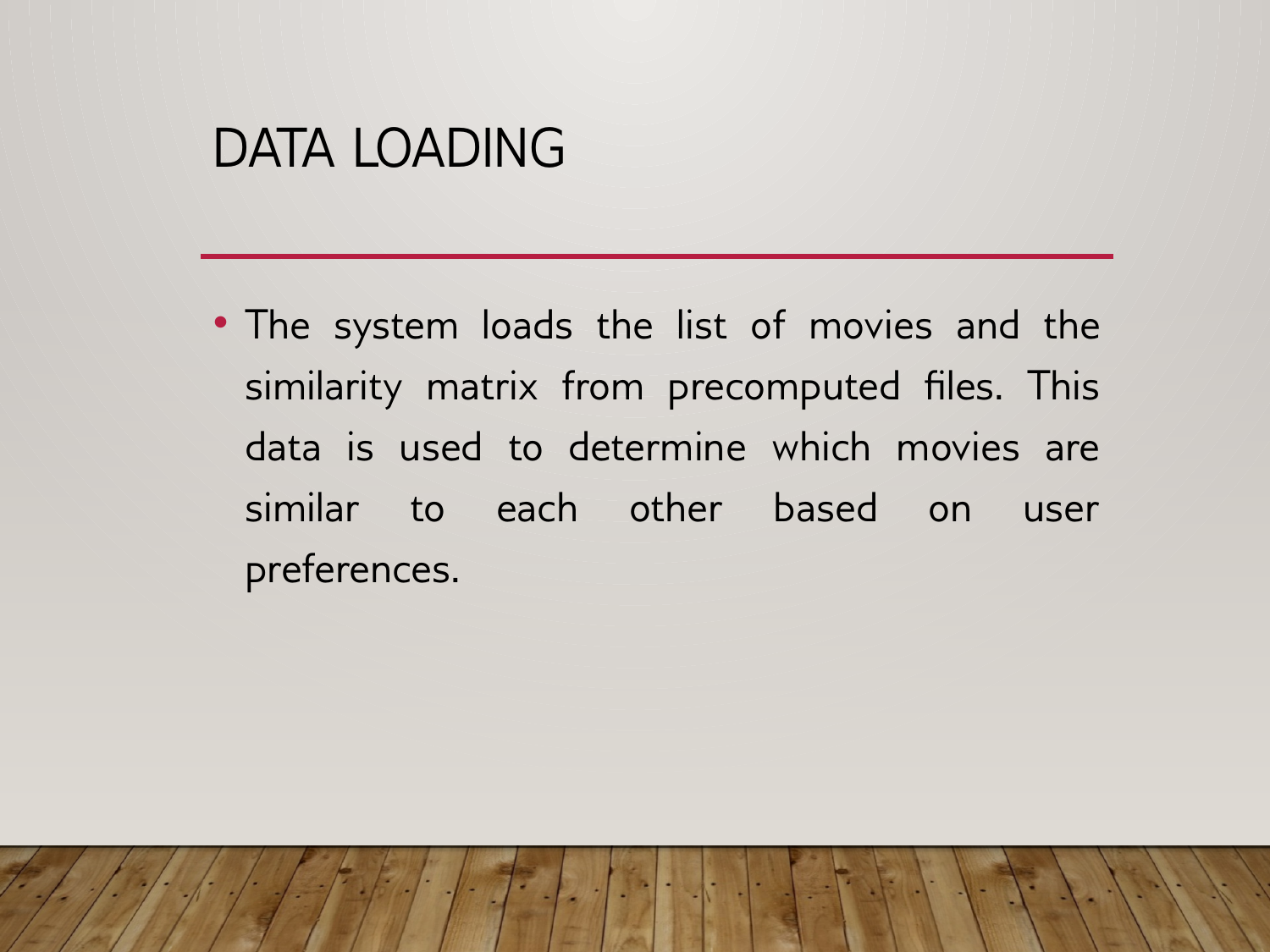

# Data Loading
The system loads the list of movies and the similarity matrix from precomputed files. This data is used to determine which movies are similar to each other based on user preferences.